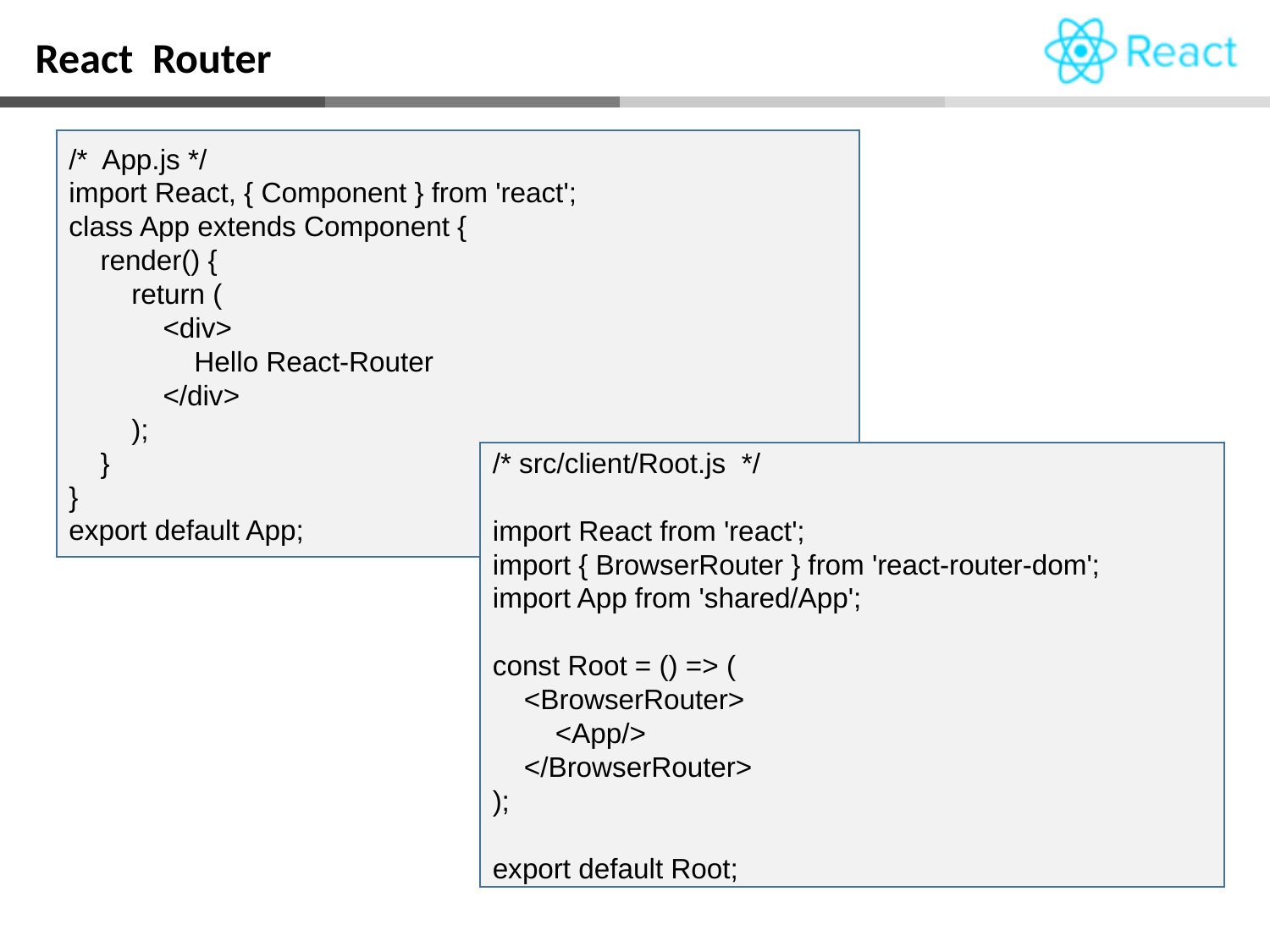

React  Router
/*  App.js */
import React, { Component } from 'react';
class App extends Component {
    render() {
        return (
            <div>
                Hello React-Router
            </div>
        );
    }
}
export default App;

/* src/client/Root.js  */

import React from 'react';
import { BrowserRouter } from 'react-router-dom';
import App from 'shared/App';

const Root = () => (
    <BrowserRouter>
        <App/>
    </BrowserRouter>
);

export default Root;